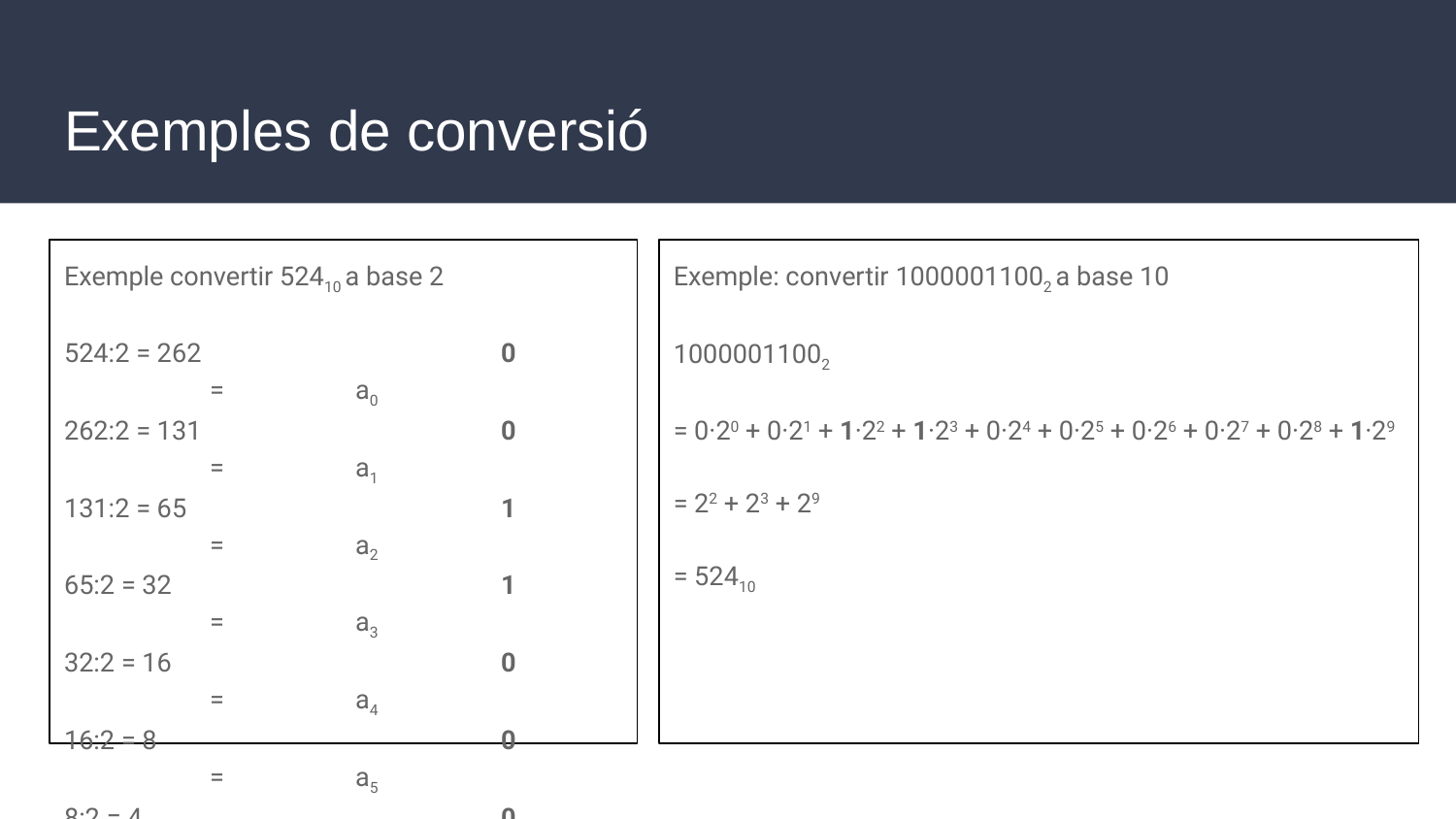

# Exemples de conversió
Exemple convertir 52410 a base 2

524:2 = 262			0	=	a0
262:2 = 131			0	=	a1
131:2 = 65			1	=	a2
65:2 = 32			1	= 	a3
32:2 = 16			0	=	a4
16:2 = 8			0	=	a5
8:2 = 4			0	=	a6
4:2 = 2			0	=	a7
2:2 = 1 = a9			0	=	a8

52410  = 10000011002

Exemple: convertir 10000011002 a base 10

10000011002

= 0·20 + 0·21 + 1·22 + 1·23 + 0·24 + 0·25 + 0·26 + 0·27 + 0·28 + 1·29

= 22 + 23 + 29

= 52410